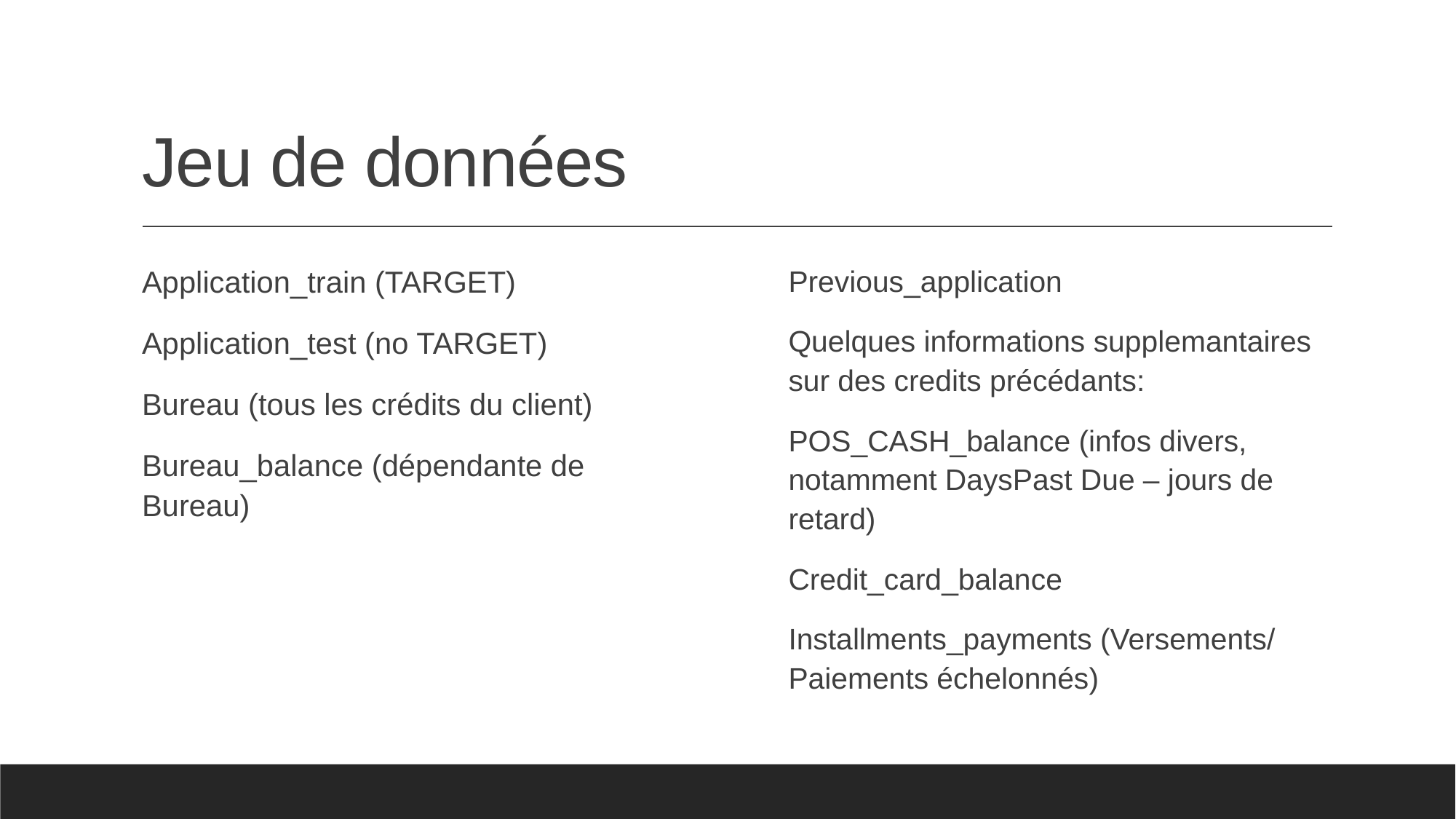

# Jeu de données
Application_train (TARGET)
Application_test (no TARGET)
Bureau (tous les crédits du client)
Bureau_balance (dépendante de Bureau)
Previous_application
Quelques informations supplemantaires sur des credits précédants:
POS_CASH_balance (infos divers, notamment DaysPast Due – jours de retard)
Credit_card_balance
Installments_payments (Versements/ Paiements échelonnés)